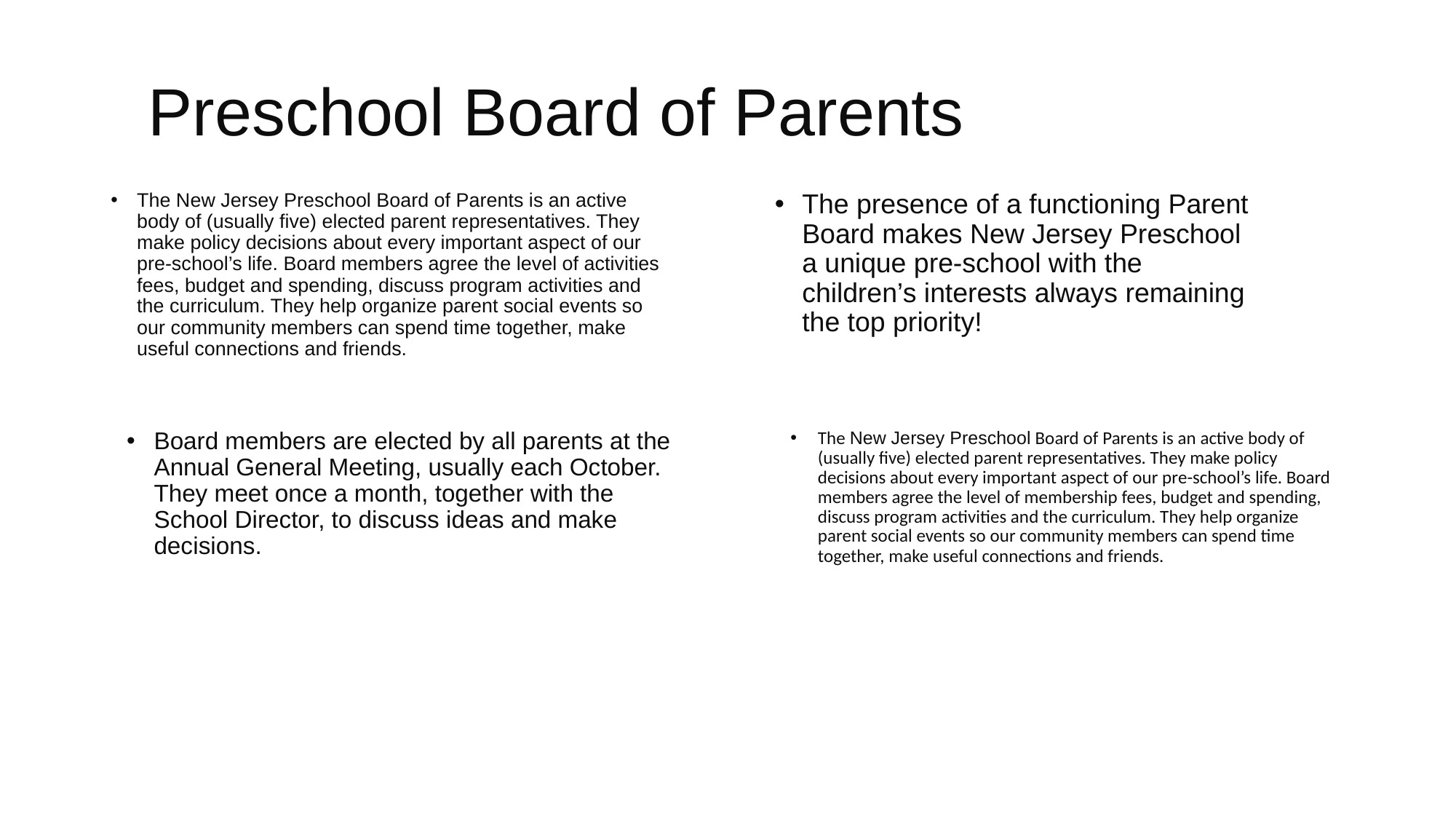

# Preschool Board of Parents
The New Jersey Preschool Board of Parents is an active body of (usually five) elected parent representatives. They make policy decisions about every important aspect of our pre-school’s life. Board members agree the level of activities fees, budget and spending, discuss program activities and the curriculum. They help organize parent social events so our community members can spend time together, make useful connections and friends.

The presence of a functioning Parent Board makes New Jersey Preschool a unique pre-school with the children’s interests always remaining the top priority!

Board members are elected by all parents at the Annual General Meeting, usually each October. They meet once a month, together with the School Director, to discuss ideas and make decisions.

The New Jersey Preschool Board of Parents is an active body of (usually five) elected parent representatives. They make policy decisions about every important aspect of our pre-school’s life. Board members agree the level of membership fees, budget and spending, discuss program activities and the curriculum. They help organize parent social events so our community members can spend time together, make useful connections and friends.